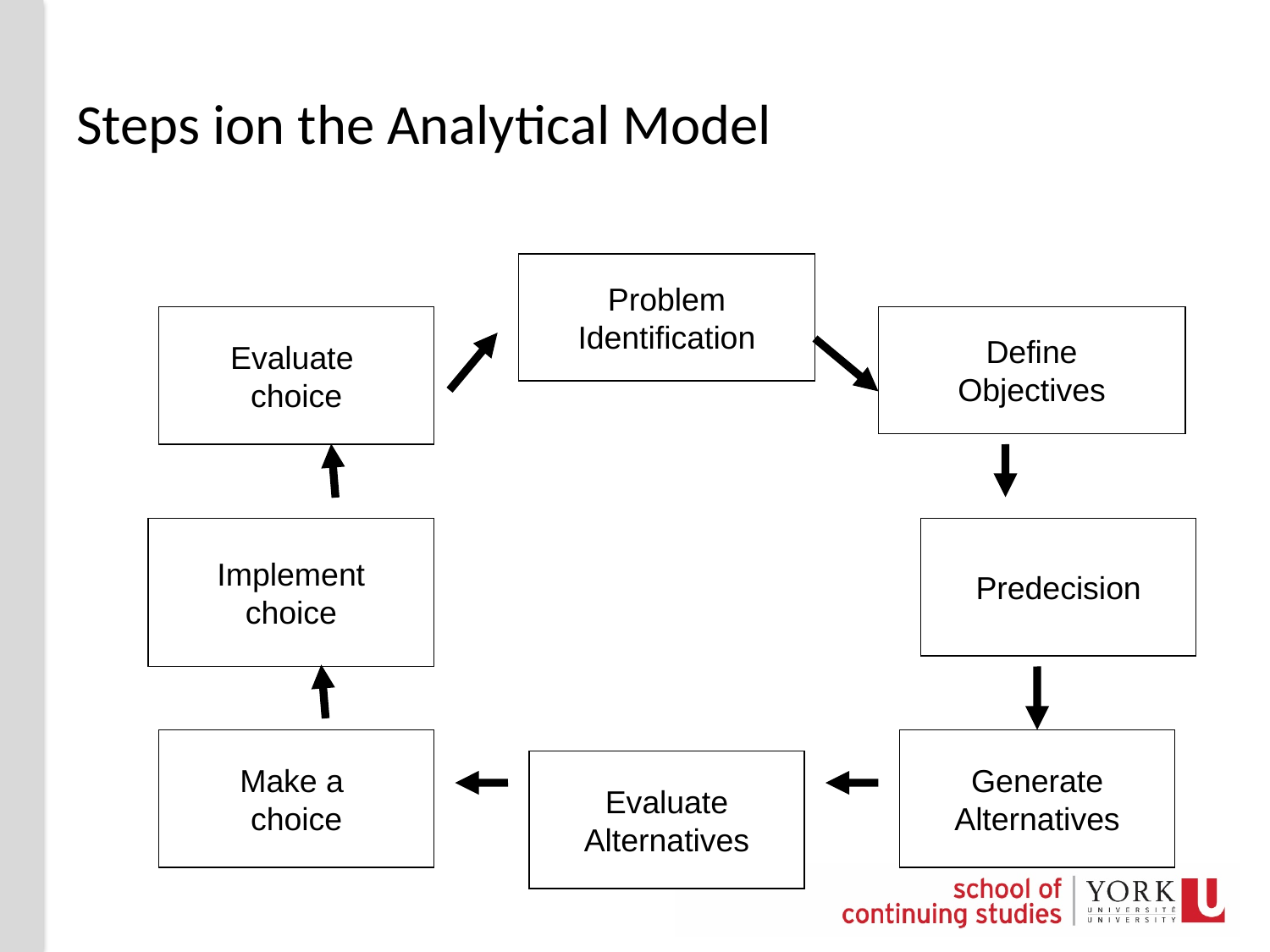

# Steps ion the Analytical Model
Problem
Identification
Evaluate
choice
Define
Objectives

Implement
choice
Predecision

Make a
choice
Generate
Alternatives
Evaluate
Alternatives